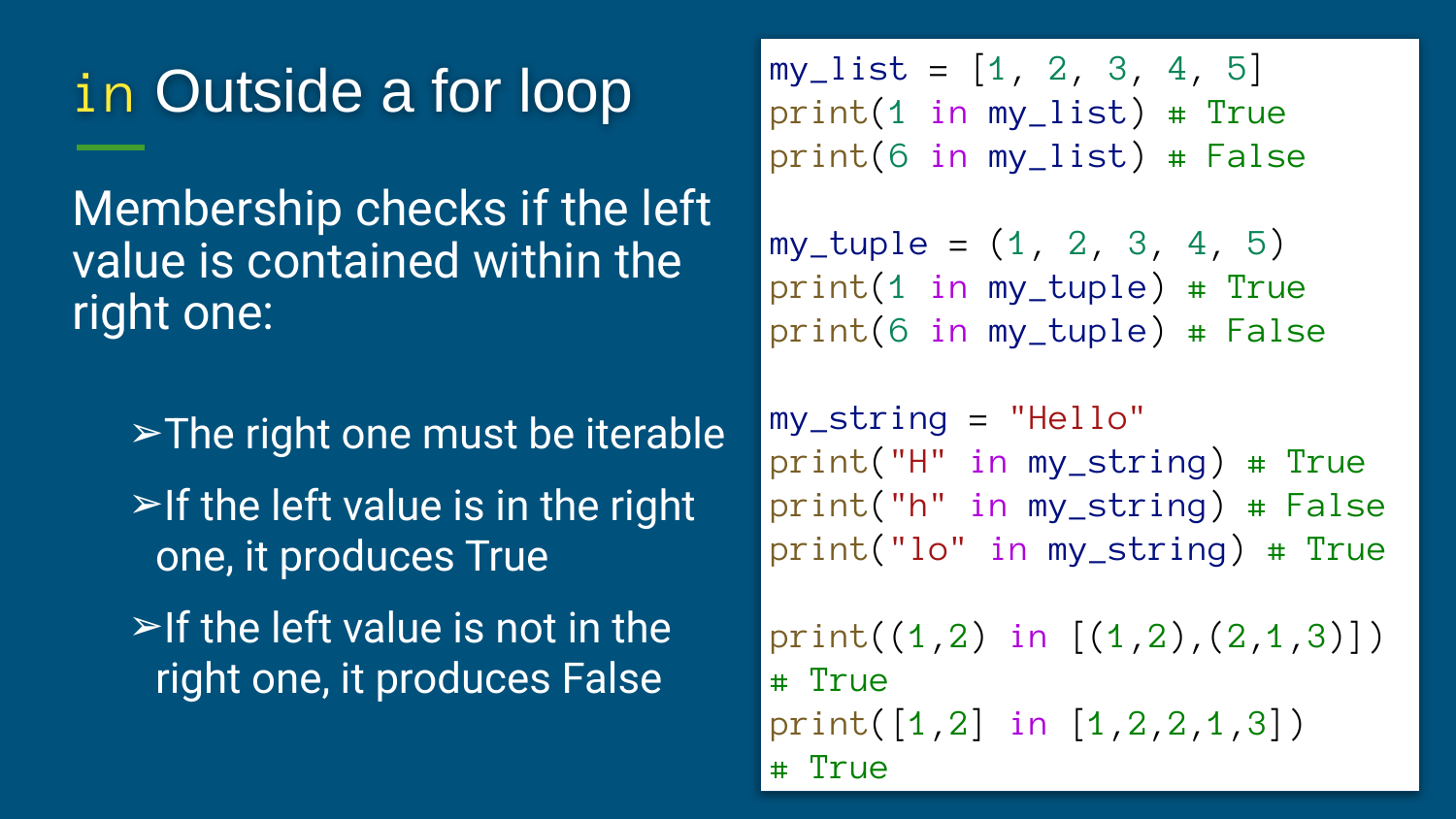

# in Outside a for loop
my_list = [1, 2, 3, 4, 5]
print(1 in my_list) # True
print(6 in my_list) # False
my_tuple = (1, 2, 3, 4, 5)
print(1 in my_tuple) # True
print(6 in my_tuple) # False
my_string = "Hello"
print("H" in my_string) # True
print("h" in my_string) # False
print("lo" in my_string) # True
print((1,2) in [(1,2),(2,1,3)])
# True
print([1,2] in [1,2,2,1,3])
# True
Membership checks if the left value is contained within the right one:
The right one must be iterable
If the left value is in the right one, it produces True
If the left value is not in the right one, it produces False